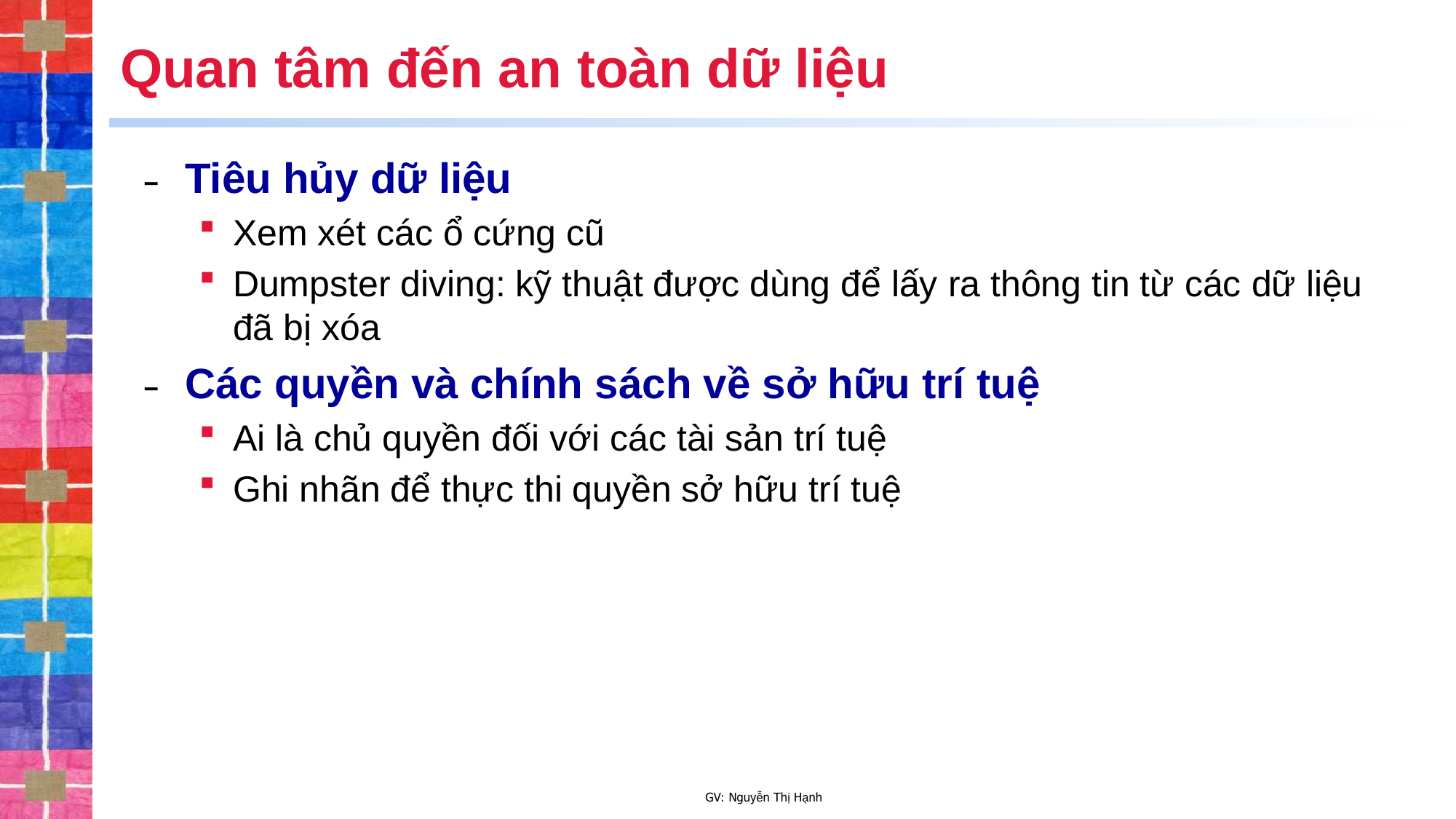

# Quan tâm đến an toàn dữ liệu
Tiêu hủy dữ liệu
Xem xét các ổ cứng cũ
Dumpster diving: kỹ thuật được dùng để lấy ra thông tin từ các dữ liệu đã bị xóa
Các quyền và chính sách về sở hữu trí tuệ
Ai là chủ quyền đối với các tài sản trí tuệ
Ghi nhãn để thực thi quyền sở hữu trí tuệ

GV: Nguyễn Thị Hạnh